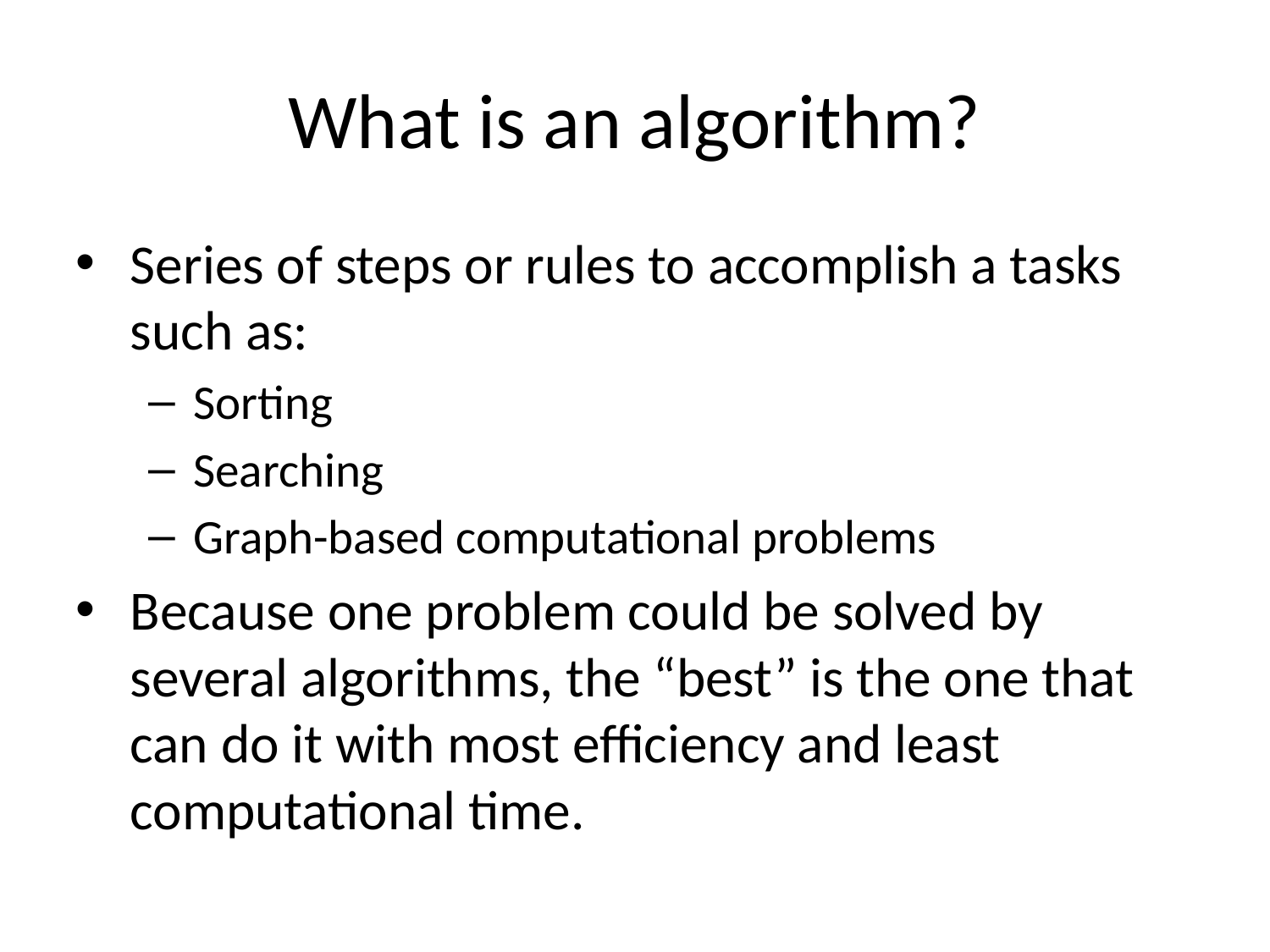

What is an algorithm?
Series of steps or rules to accomplish a tasks such as:
Sorting
Searching
Graph-based computational problems
Because one problem could be solved by several algorithms, the “best” is the one that can do it with most efficiency and least computational time.